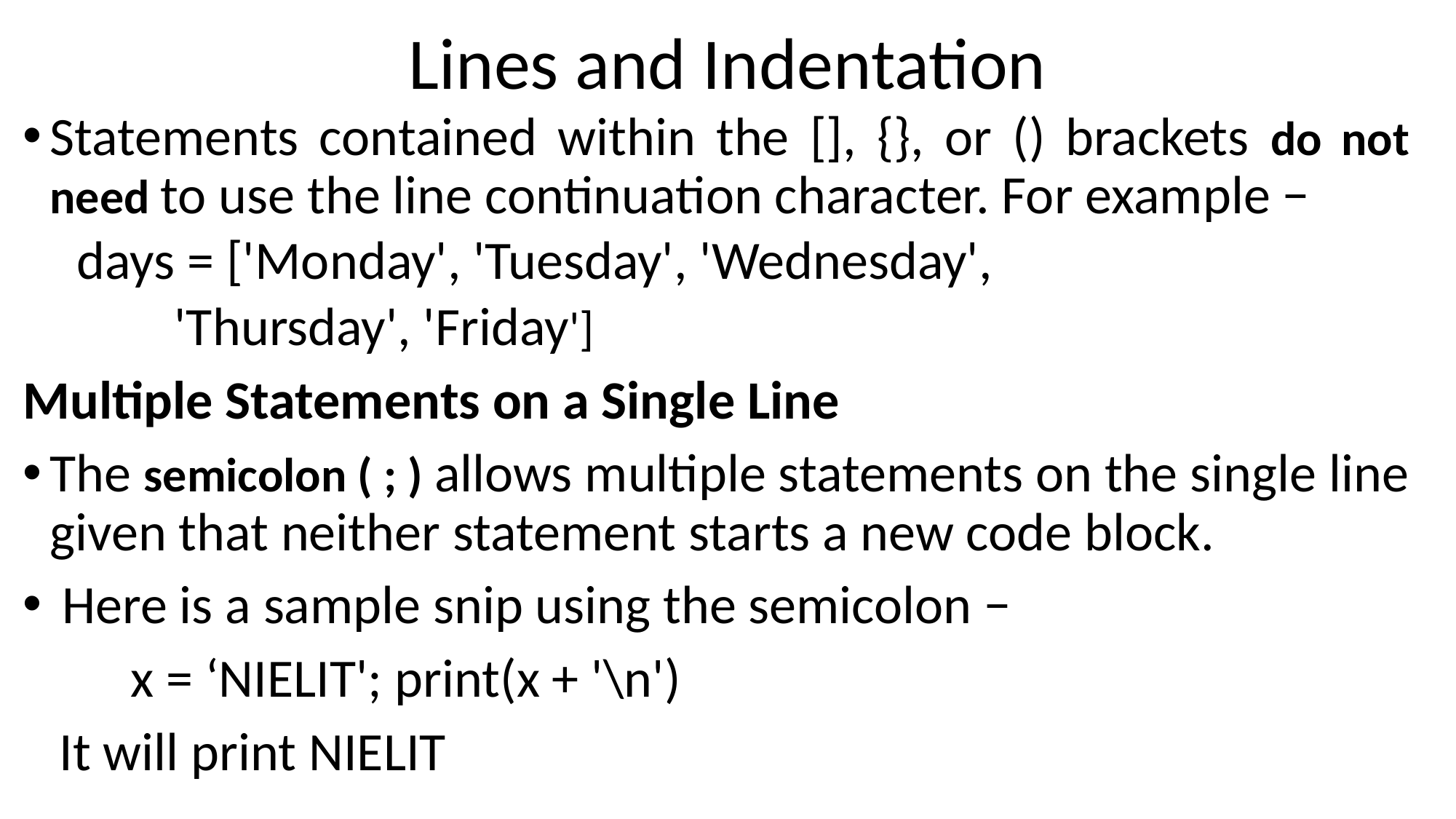

# Lines and Indentation
Statements contained within the [], {}, or () brackets do not need to use the line continuation character. For example −
days = ['Monday', 'Tuesday', 'Wednesday',
        'Thursday', 'Friday']
Multiple Statements on a Single Line
The semicolon ( ; ) allows multiple statements on the single line given that neither statement starts a new code block.
 Here is a sample snip using the semicolon −
	x = ‘NIELIT'; print(x + '\n')
   It will print NIELIT